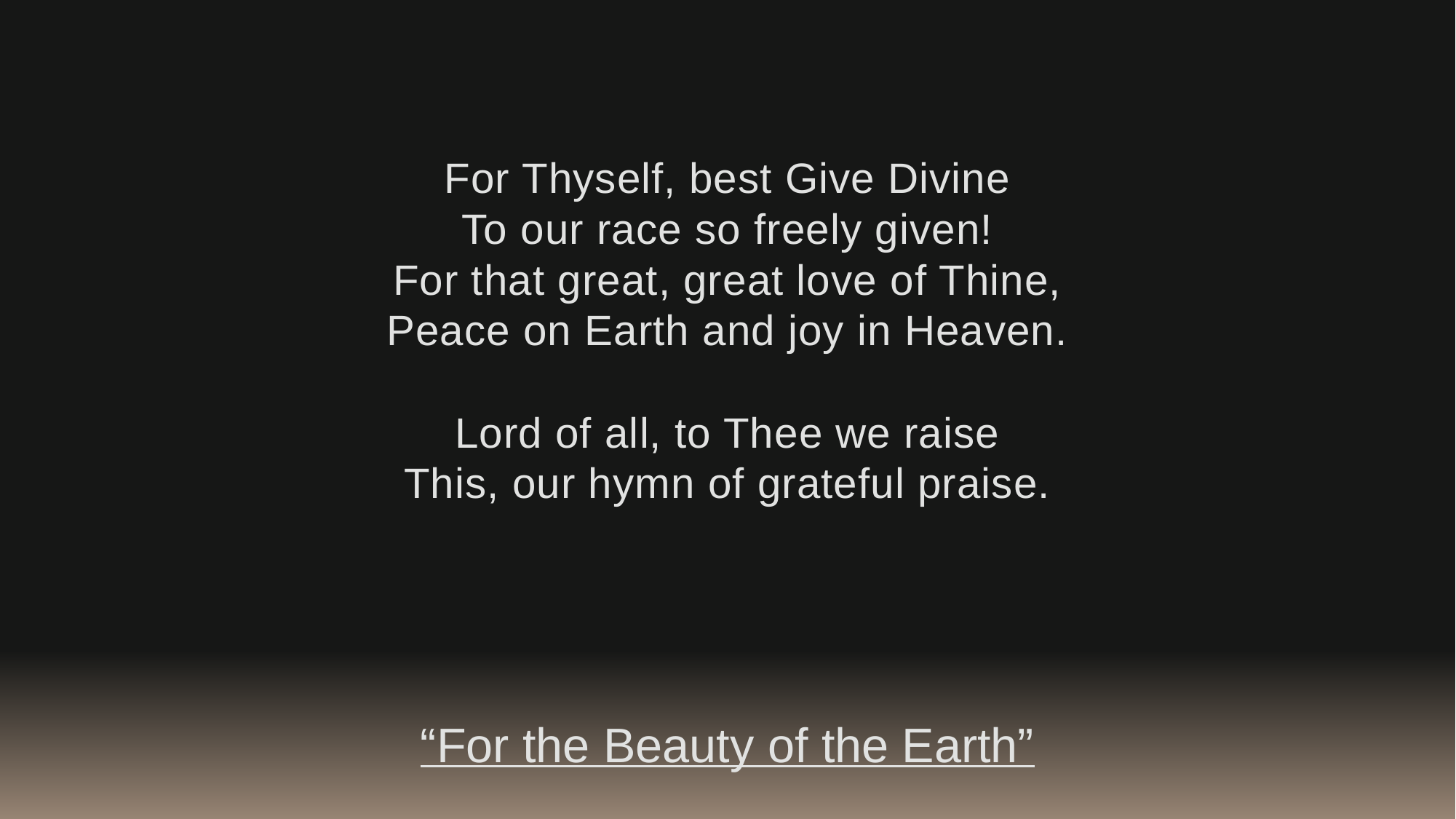

For Thyself, best Give Divine
To our race so freely given!
For that great, great love of Thine,
Peace on Earth and joy in Heaven.

Lord of all, to Thee we raise
This, our hymn of grateful praise.

“For the Beauty of the Earth”